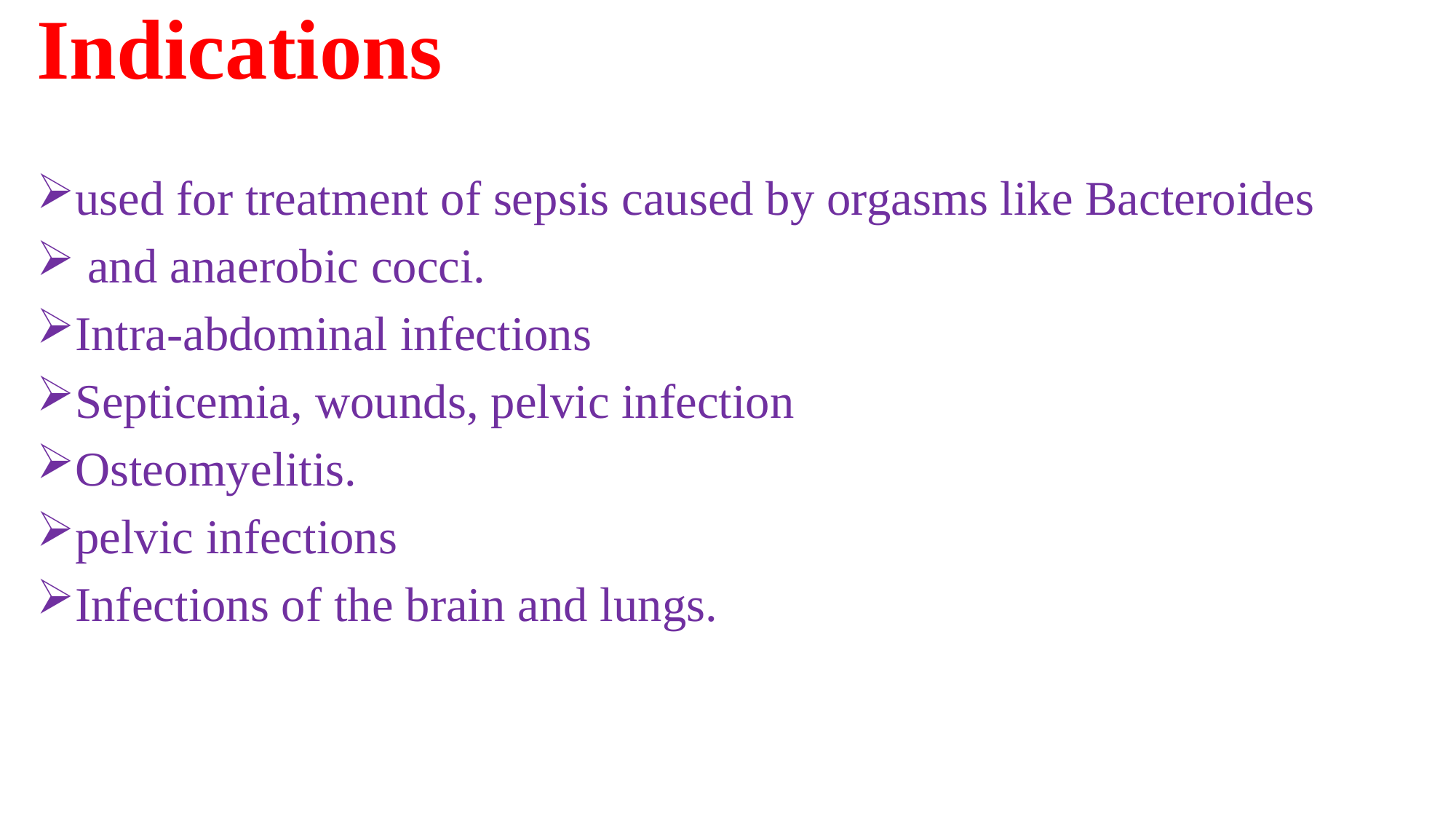

Indications

used for treatment of sepsis caused by orgasms like Bacteroides
 and anaerobic cocci.
Intra-abdominal infections
Septicemia, wounds, pelvic infection
Osteomyelitis.
pelvic infections
Infections of the brain and lungs.